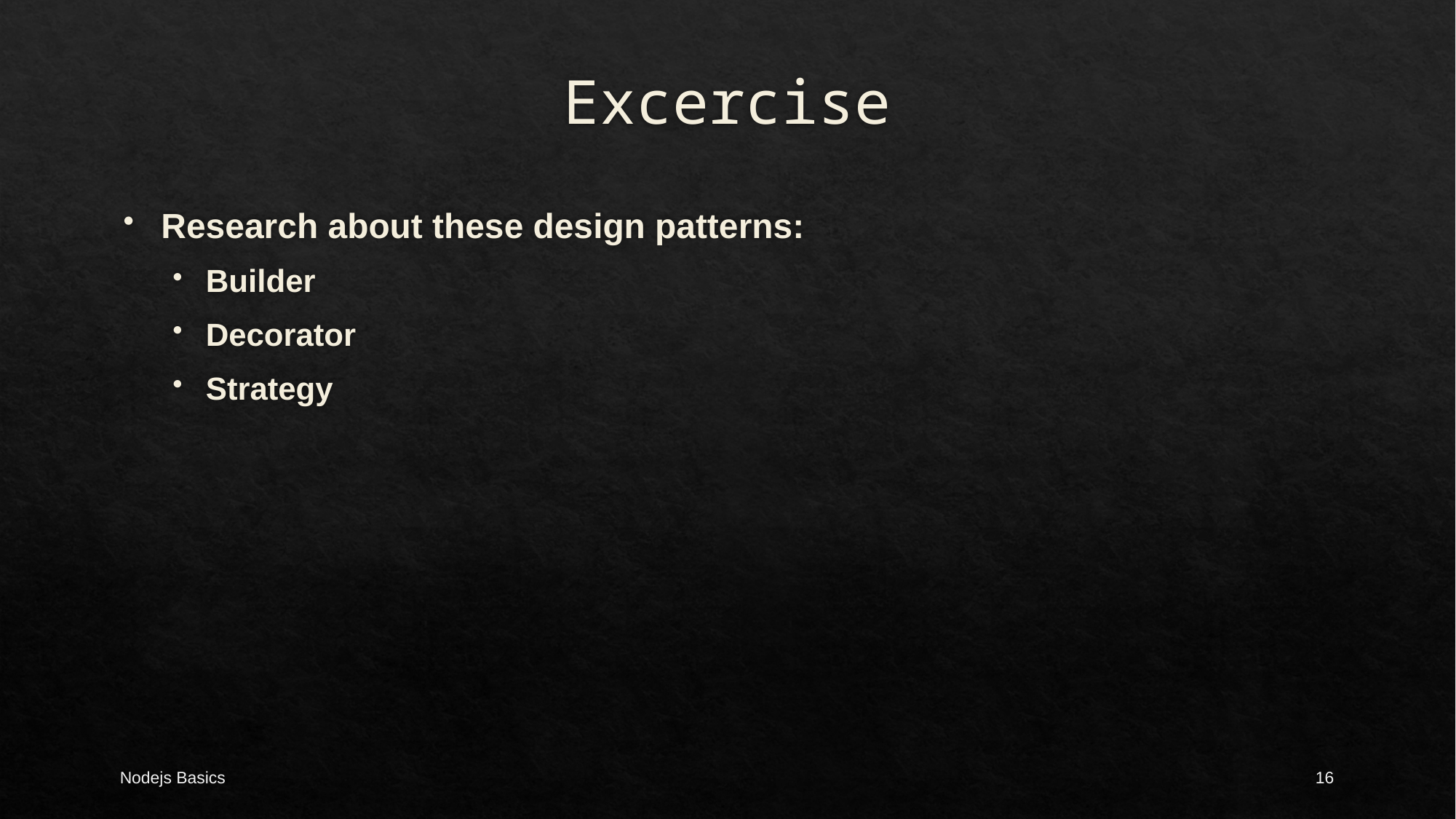

# Excercise
Research about these design patterns:
Builder
Decorator
Strategy
Nodejs Basics
16